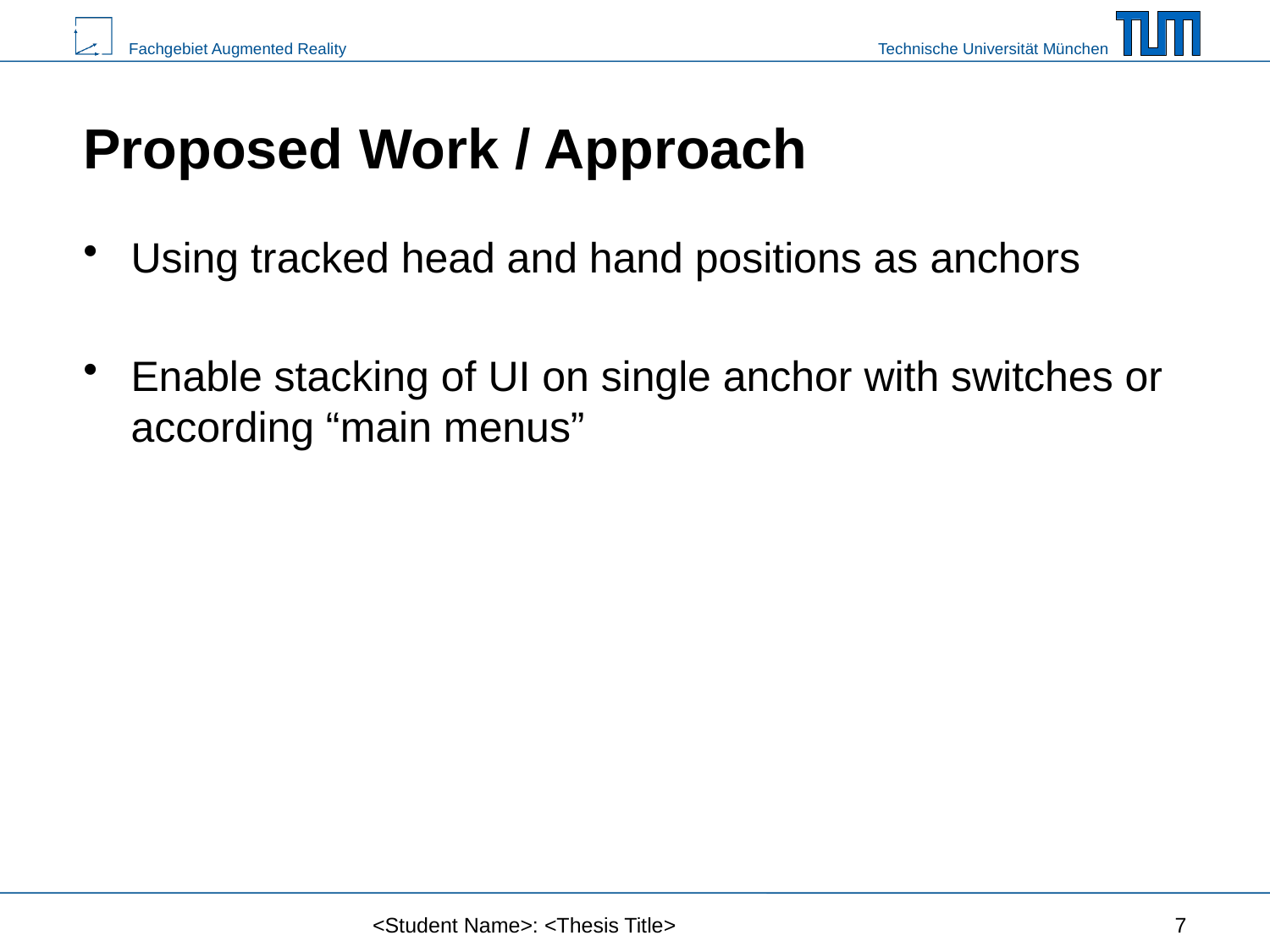

# Proposed Work / Approach
Using tracked head and hand positions as anchors

Enable stacking of UI on single anchor with switches or according “main menus”

<Student Name>: <Thesis Title>
7